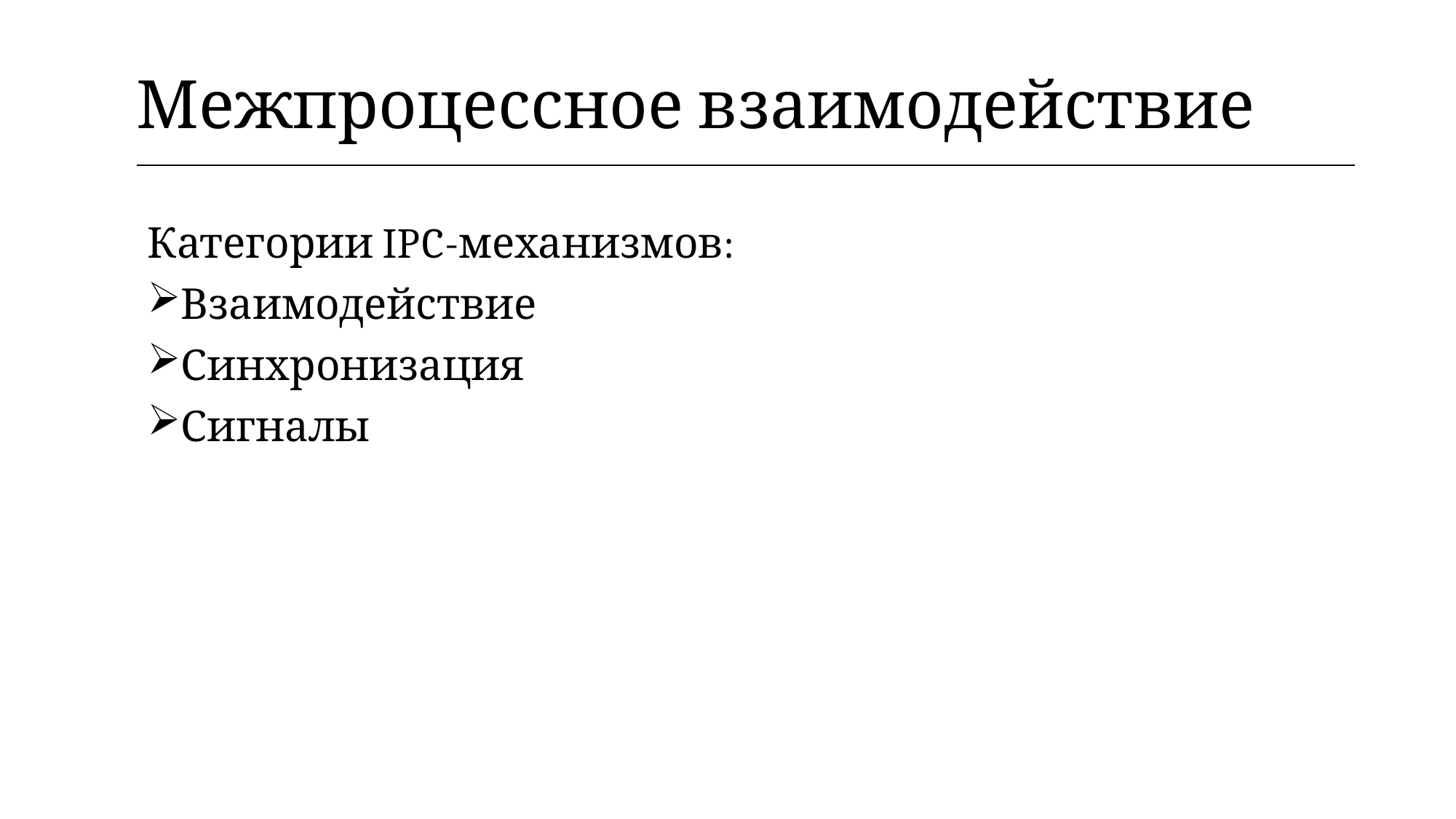

| Межпроцессное взаимодействие |
| --- |
Категории IPC-механизмов:
Взаимодействие
Синхронизация
Сигналы